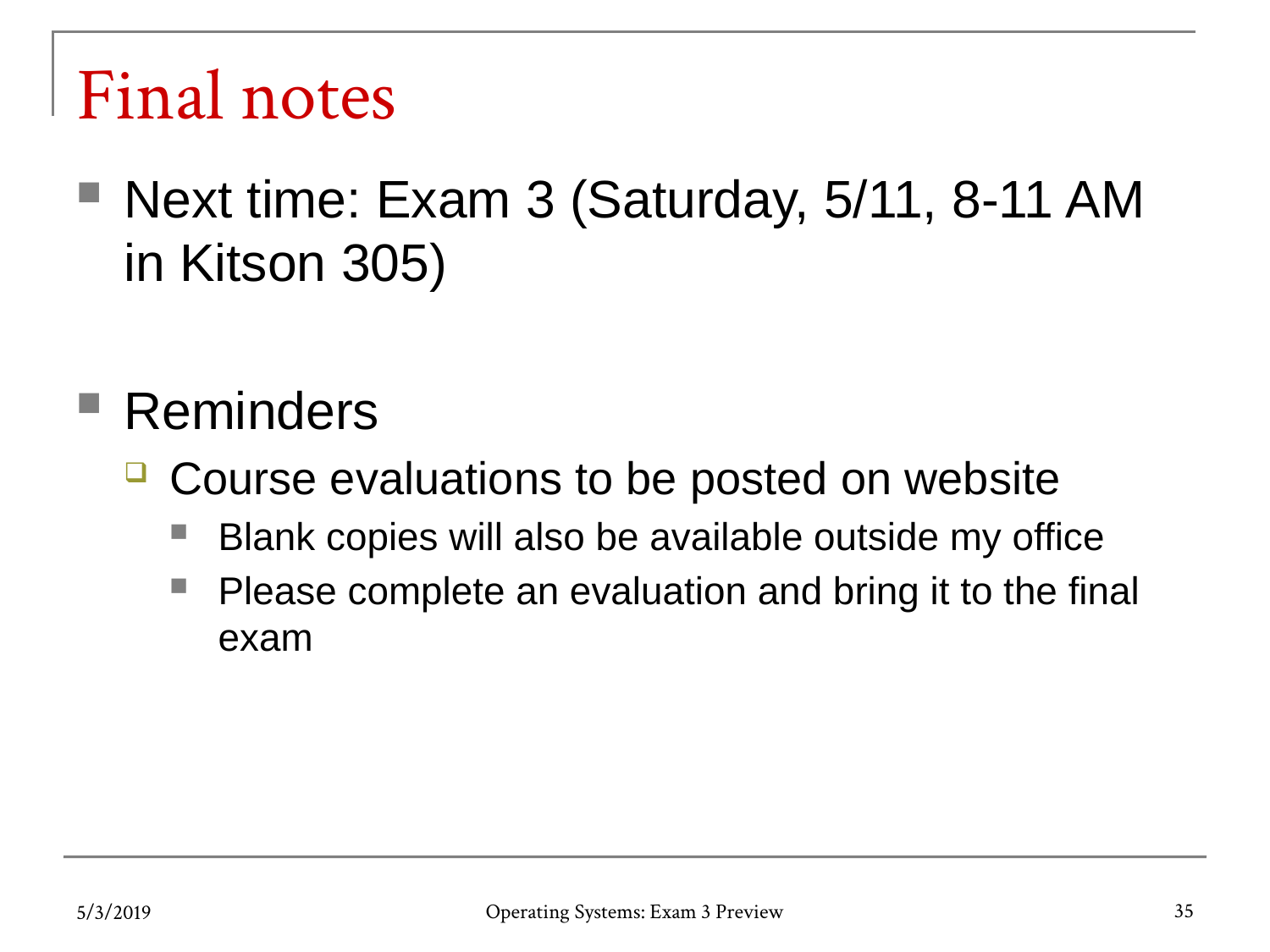

# Final notes
Next time: Exam 3 (Saturday, 5/11, 8-11 AM in Kitson 305)

Reminders
Course evaluations to be posted on website
Blank copies will also be available outside my office
Please complete an evaluation and bring it to the final exam

5/3/2019
35
Operating Systems: Exam 3 Preview